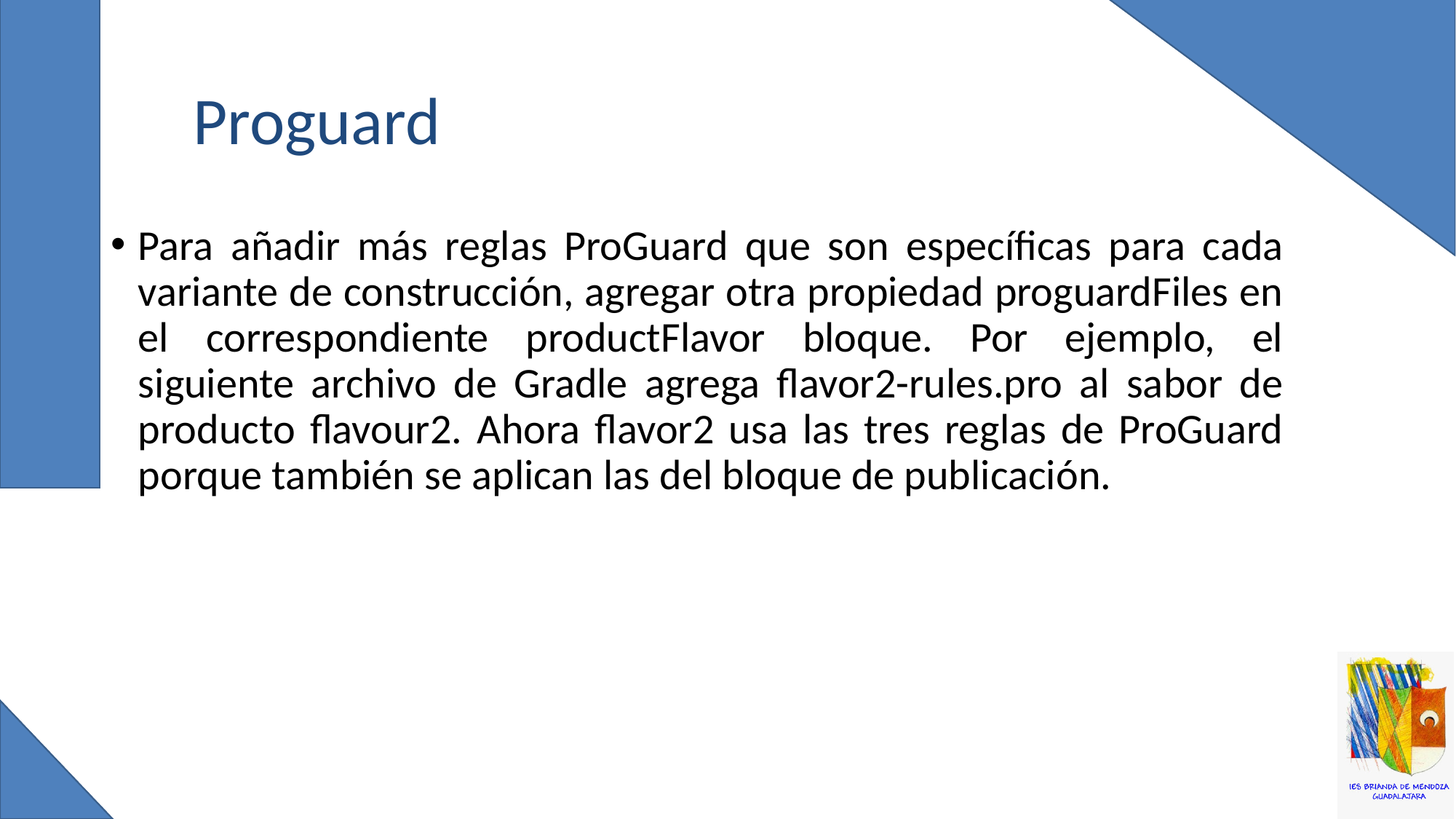

# Proguard
Para añadir más reglas ProGuard que son específicas para cada variante de construcción, agregar otra propiedad proguardFiles en el correspondiente productFlavor bloque. Por ejemplo, el siguiente archivo de Gradle agrega flavor2-rules.pro al sabor de producto flavour2. Ahora flavor2 usa las tres reglas de ProGuard porque también se aplican las del bloque de publicación.